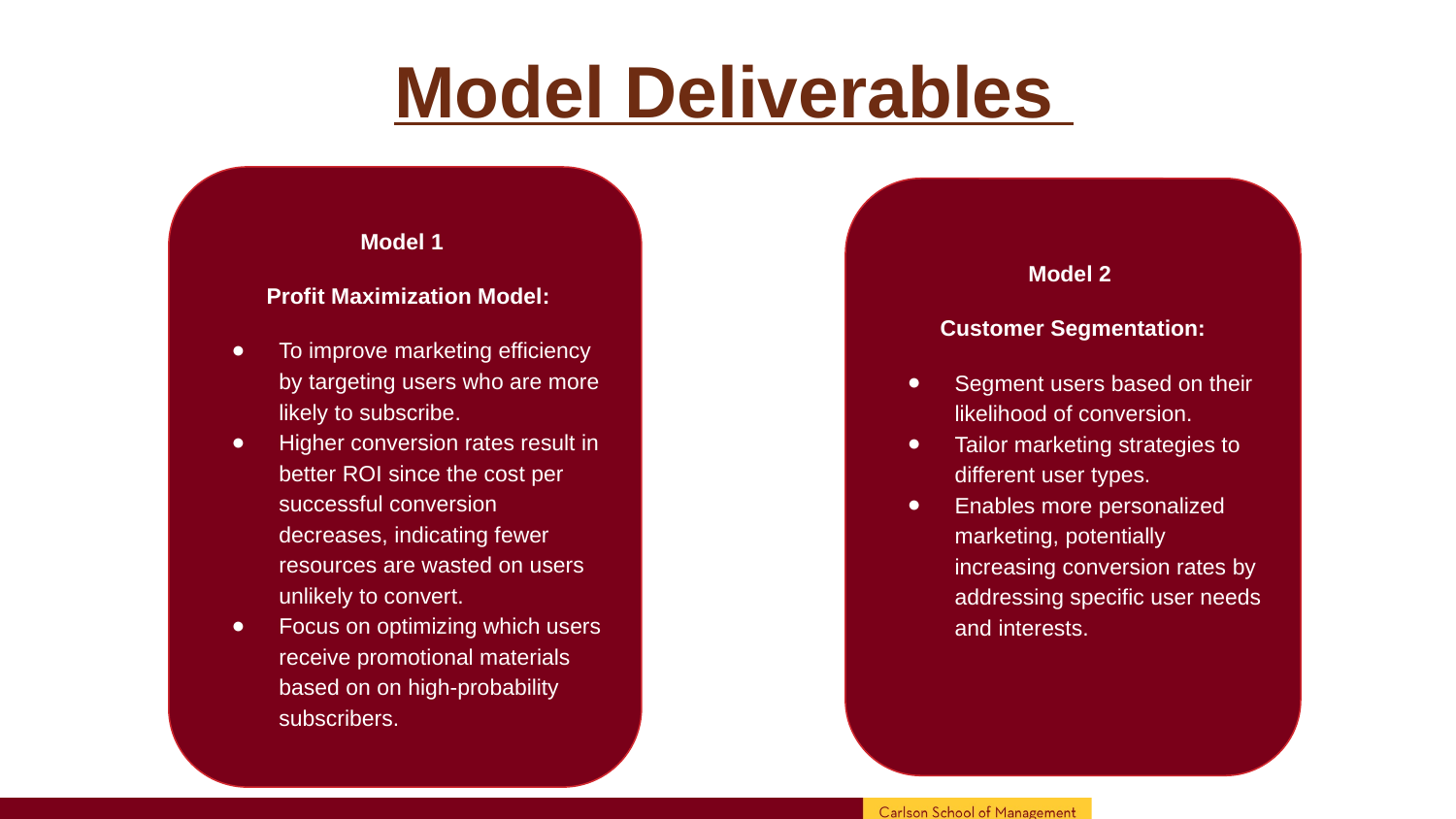

# Model Deliverables
Model 1
 Profit Maximization Model:
To improve marketing efficiency by targeting users who are more likely to subscribe.
Higher conversion rates result in better ROI since the cost per successful conversion decreases, indicating fewer resources are wasted on users unlikely to convert.
Focus on optimizing which users receive promotional materials based on on high-probability subscribers.
Model 2
Customer Segmentation:
Segment users based on their likelihood of conversion.
Tailor marketing strategies to different user types.
Enables more personalized marketing, potentially increasing conversion rates by addressing specific user needs and interests.